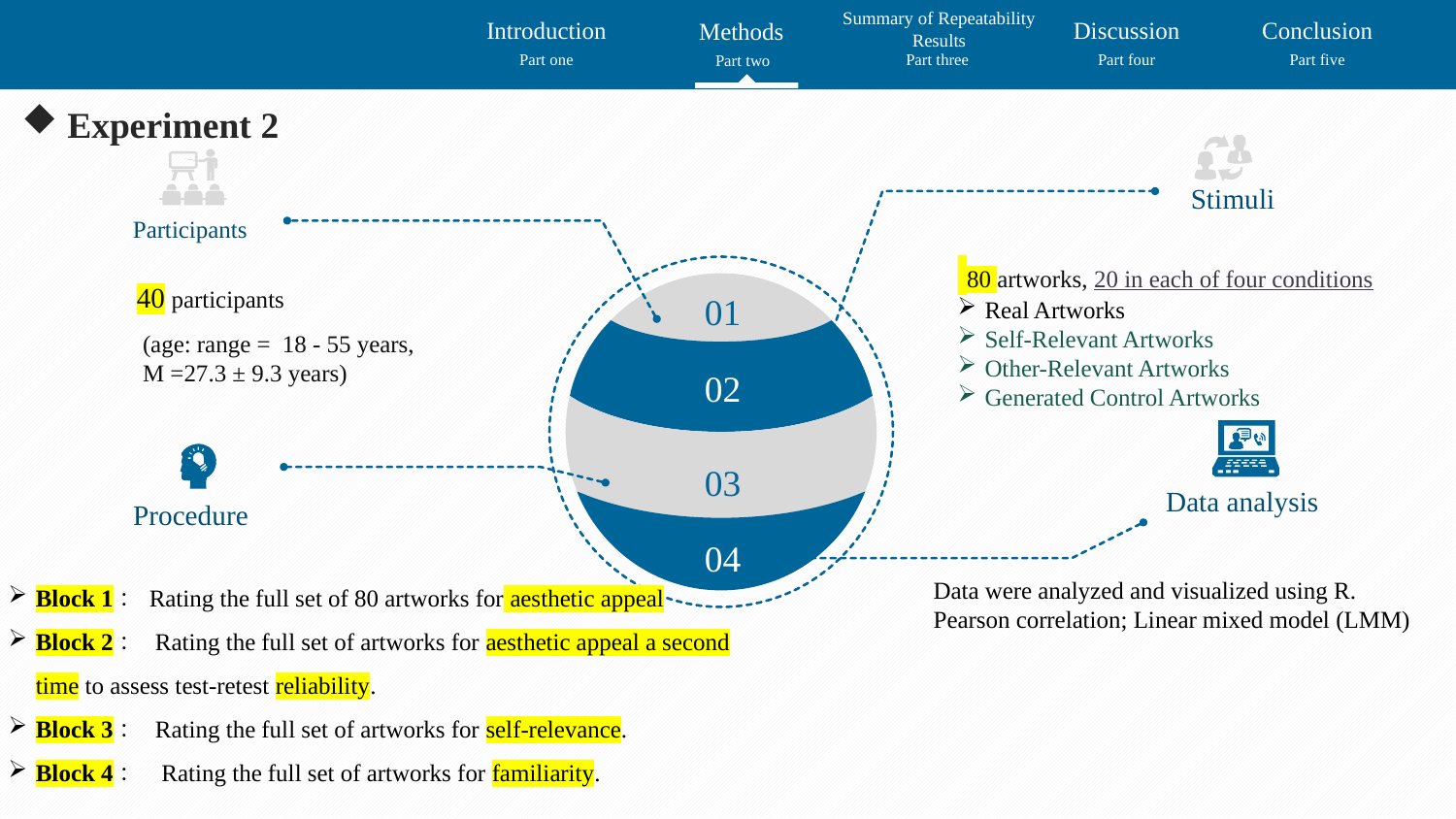

Summary of Repeatability Results

Introduction
Discussion
Conclusion
Methods
Part one
Part three
Part four
Part five
Part two

Experiment 2

Stimuli

Participants

01

02

03

04

Data analysis

Procedure

 80 artworks, 20 in each of four conditions
Real Artworks
Self-Relevant Artworks
Other-Relevant Artworks
Generated Control Artworks
40 participants
 (age: range =  18 - 55 years,
 M =27.3 ± 9.3 years)

Block 1：Rating the full set of 80 artworks for aesthetic appeal
Block 2： Rating the full set of artworks for aesthetic appeal a second time to assess test-retest reliability.
Block 3： Rating the full set of artworks for self-relevance.
Block 4：  Rating the full set of artworks for familiarity.
Data were analyzed and visualized using R. Pearson correlation; Linear mixed model (LMM)